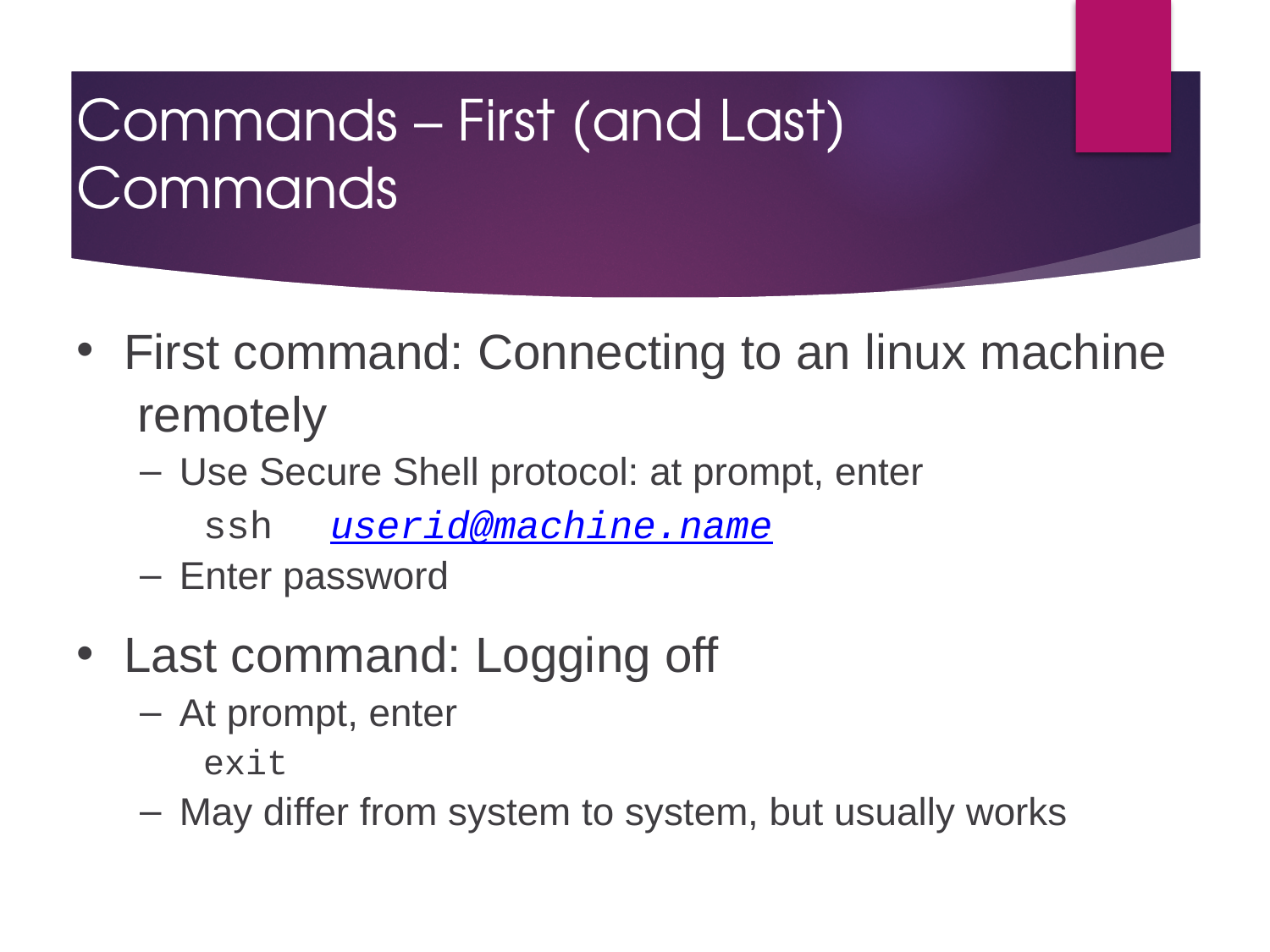

# Commands – First (and Last) Commands
First command: Connecting to an linux machine  remotely
Use Secure Shell protocol: at prompt, enter
ssh	userid@machine.name
Enter password
Last command: Logging off
At prompt, enter
exit
May differ from system to system, but usually works